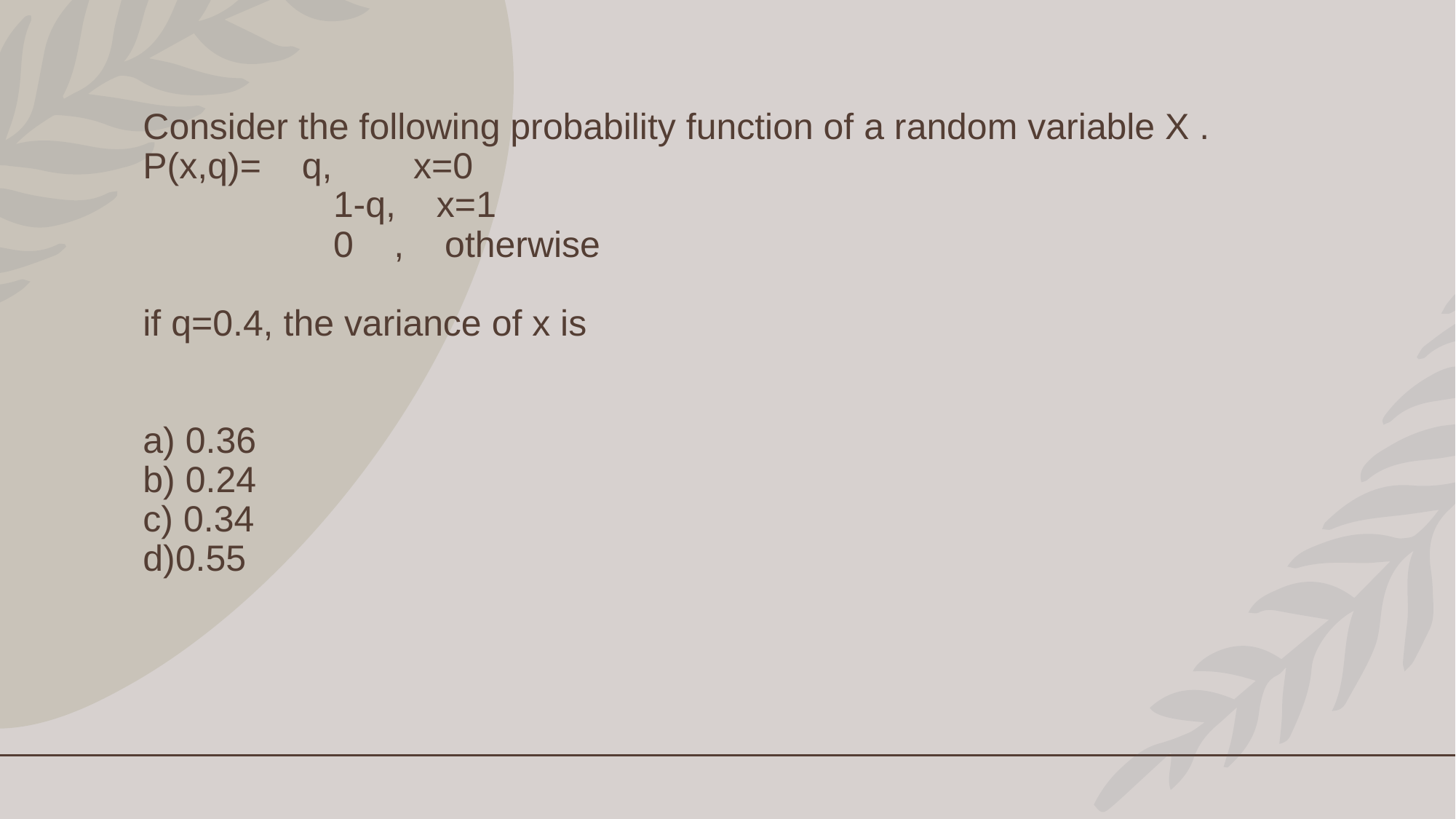

# Consider the following probability function of a random variable X . P(x,q)=    q,        x=0 1-q,    x=1 0    ,    otherwise if q=0.4, the variance of x is a) 0.36 b) 0.24 c) 0.34 d)0.55